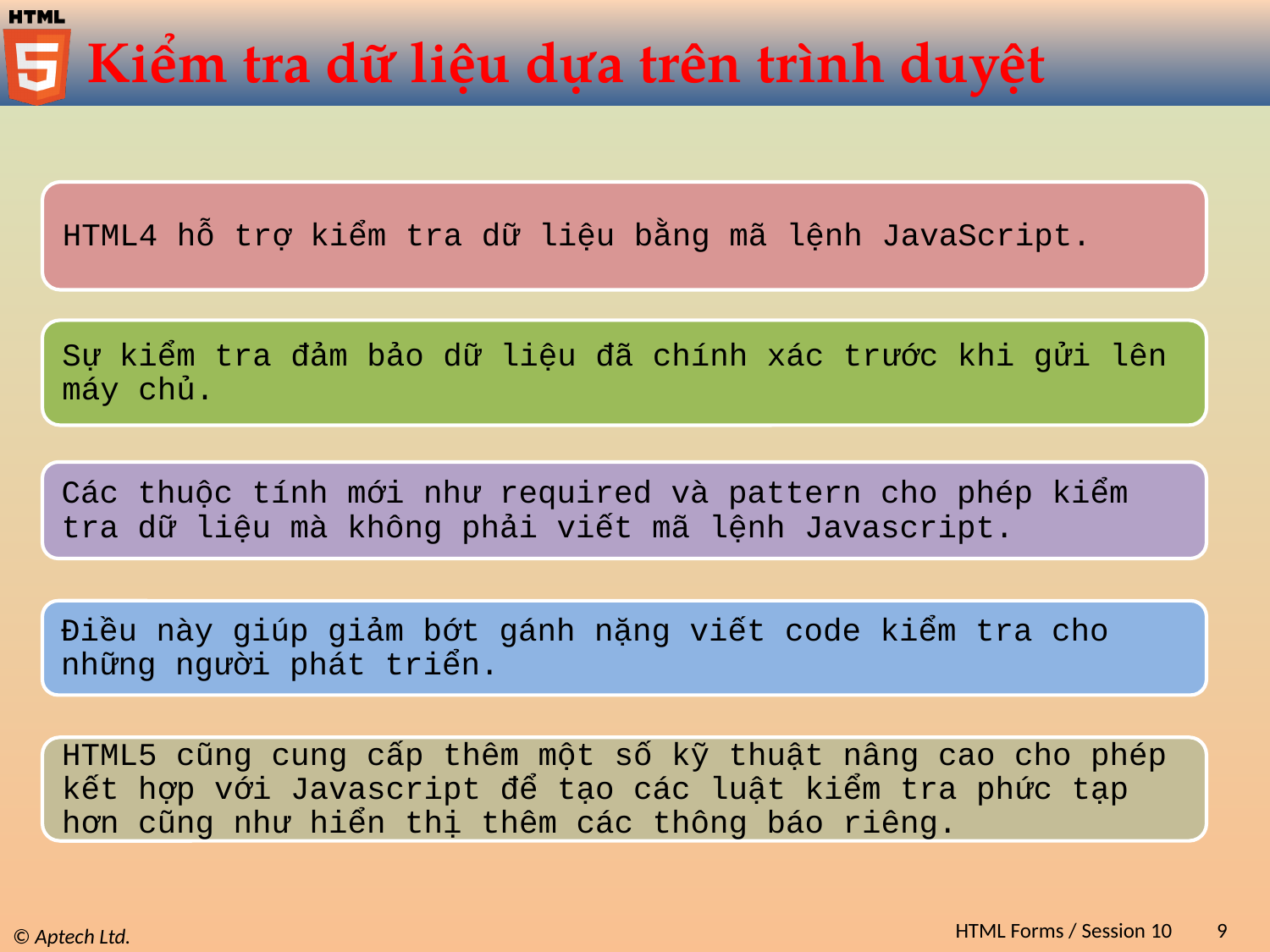

# Kiểm tra dữ liệu dựa trên trình duyệt
HTML4 hỗ trợ kiểm tra dữ liệu bằng mã lệnh JavaScript.
Sự kiểm tra đảm bảo dữ liệu đã chính xác trước khi gửi lên máy chủ.
Các thuộc tính mới như required và pattern cho phép kiểm tra dữ liệu mà không phải viết mã lệnh Javascript.
Điều này giúp giảm bớt gánh nặng viết code kiểm tra cho những người phát triển.
HTML5 cũng cung cấp thêm một số kỹ thuật nâng cao cho phép kết hợp với Javascript để tạo các luật kiểm tra phức tạp hơn cũng như hiển thị thêm các thông báo riêng.
HTML Forms / Session 10
9